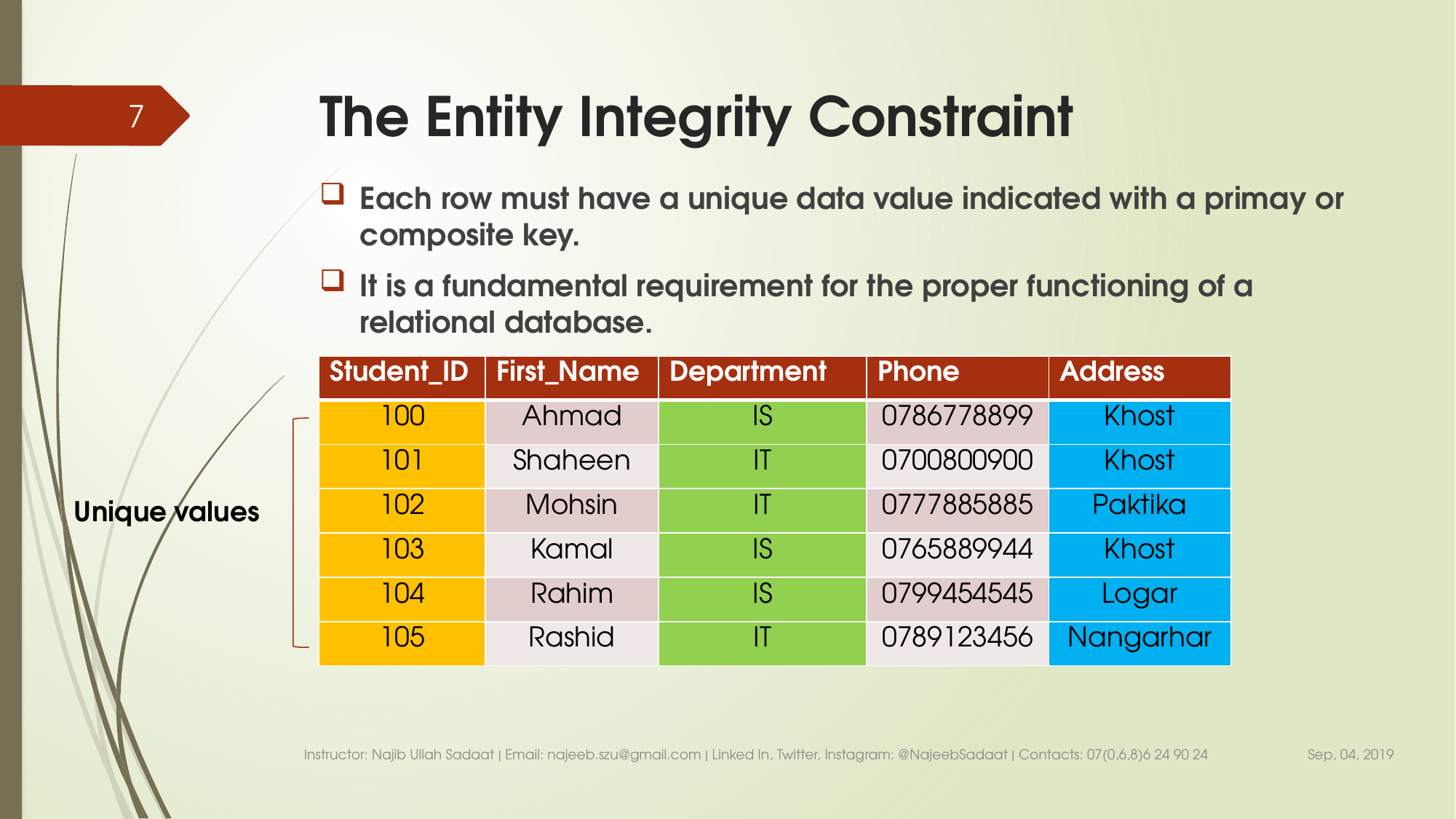

# The Entity Integrity Constraint
7
Each row must have a unique data value indicated with a primay or composite key.
It is a fundamental requirement for the proper functioning of a relational database.
| Student\_ID | First\_Name | Department | Phone | Address |
| --- | --- | --- | --- | --- |
| 100 | Ahmad | IS | 0786778899 | Khost |
| 101 | Shaheen | IT | 0700800900 | Khost |
| 102 | Mohsin | IT | 0777885885 | Paktika |
| 103 | Kamal | IS | 0765889944 | Khost |
| 104 | Rahim | IS | 0799454545 | Logar |
| 105 | Rashid | IT | 0789123456 | Nangarhar |

Unique values
Sep, 04, 2019
Instructor: Najib Ullah Sadaat | Email: najeeb.szu@gmail.com | Linked In, Twitter, Instagram: @NajeebSadaat | Contacts: 07(0,6,8)6 24 90 24